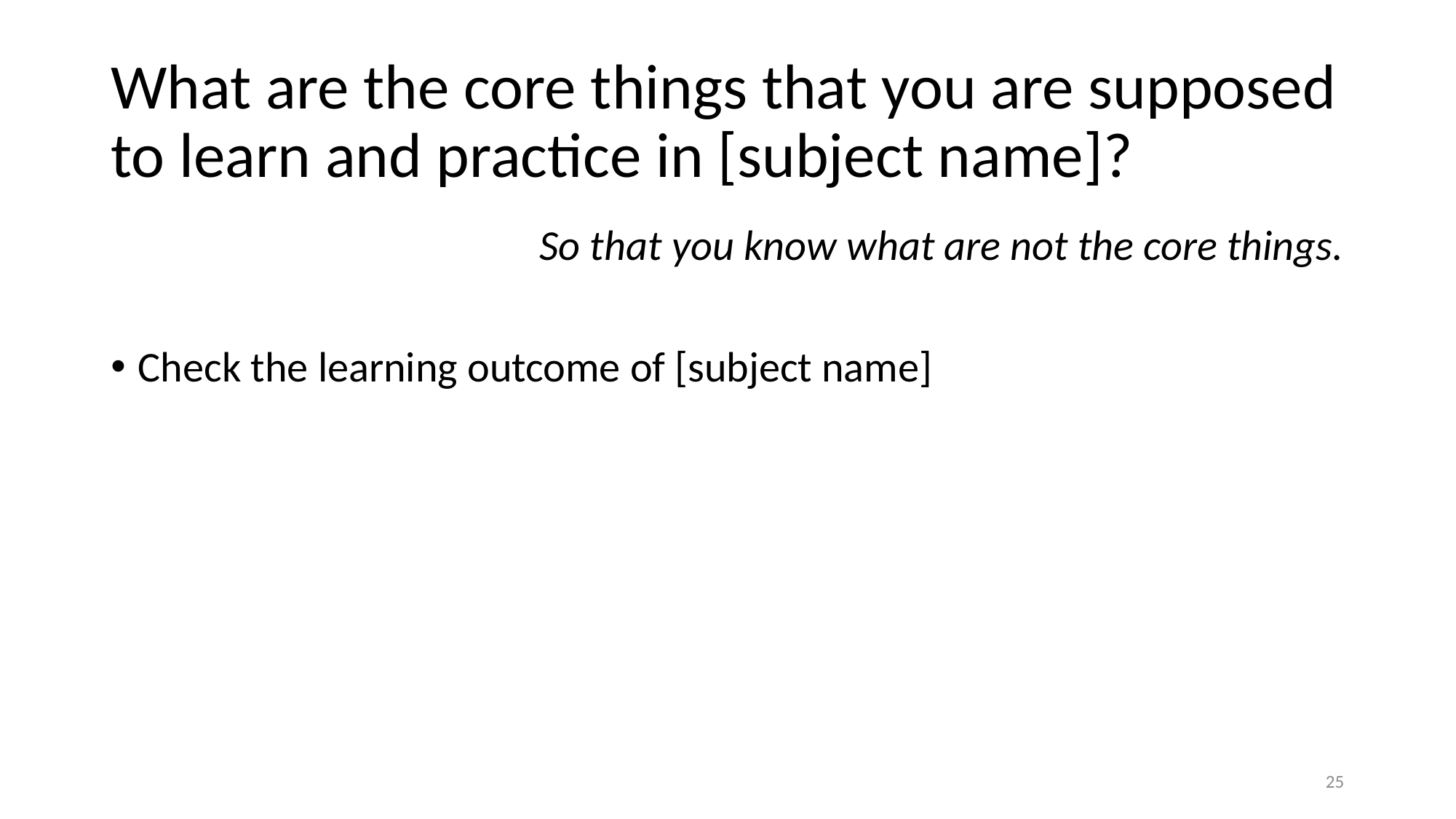

# What are the core things that you are supposed to learn and practice in [subject name]?
So that you know what are not the core things.

Check the learning outcome of [subject name]
25